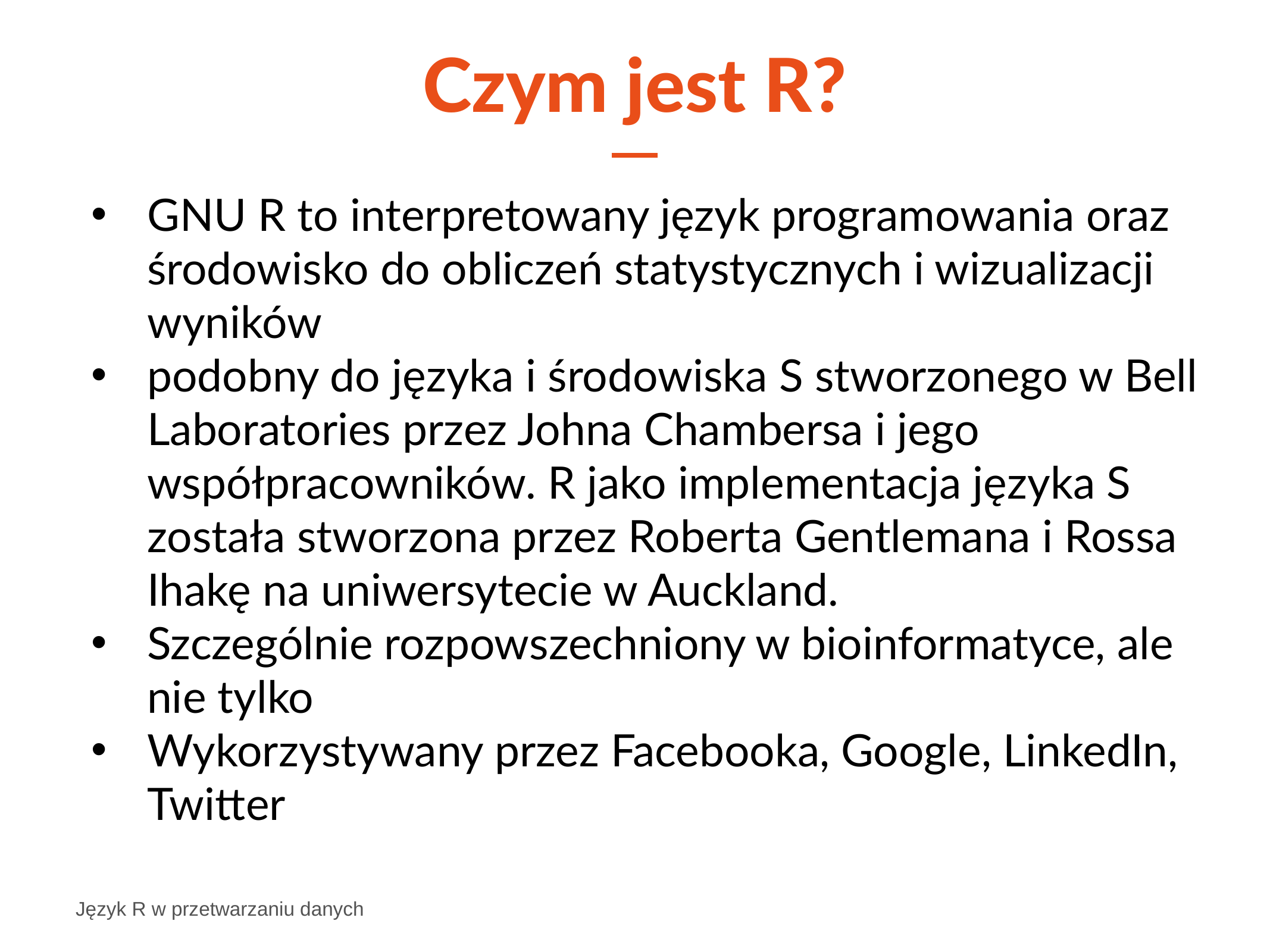

# Czym jest R?

GNU R to interpretowany język programowania oraz środowisko do obliczeń statystycznych i wizualizacji wyników
podobny do języka i środowiska S stworzonego w Bell Laboratories przez Johna Chambersa i jego współpracowników. R jako implementacja języka S została stworzona przez Roberta Gentlemana i Rossa Ihakę na uniwersytecie w Auckland.
Szczególnie rozpowszechniony w bioinformatyce, ale nie tylko
Wykorzystywany przez Facebooka, Google, LinkedIn, Twitter
Język R w przetwarzaniu danych